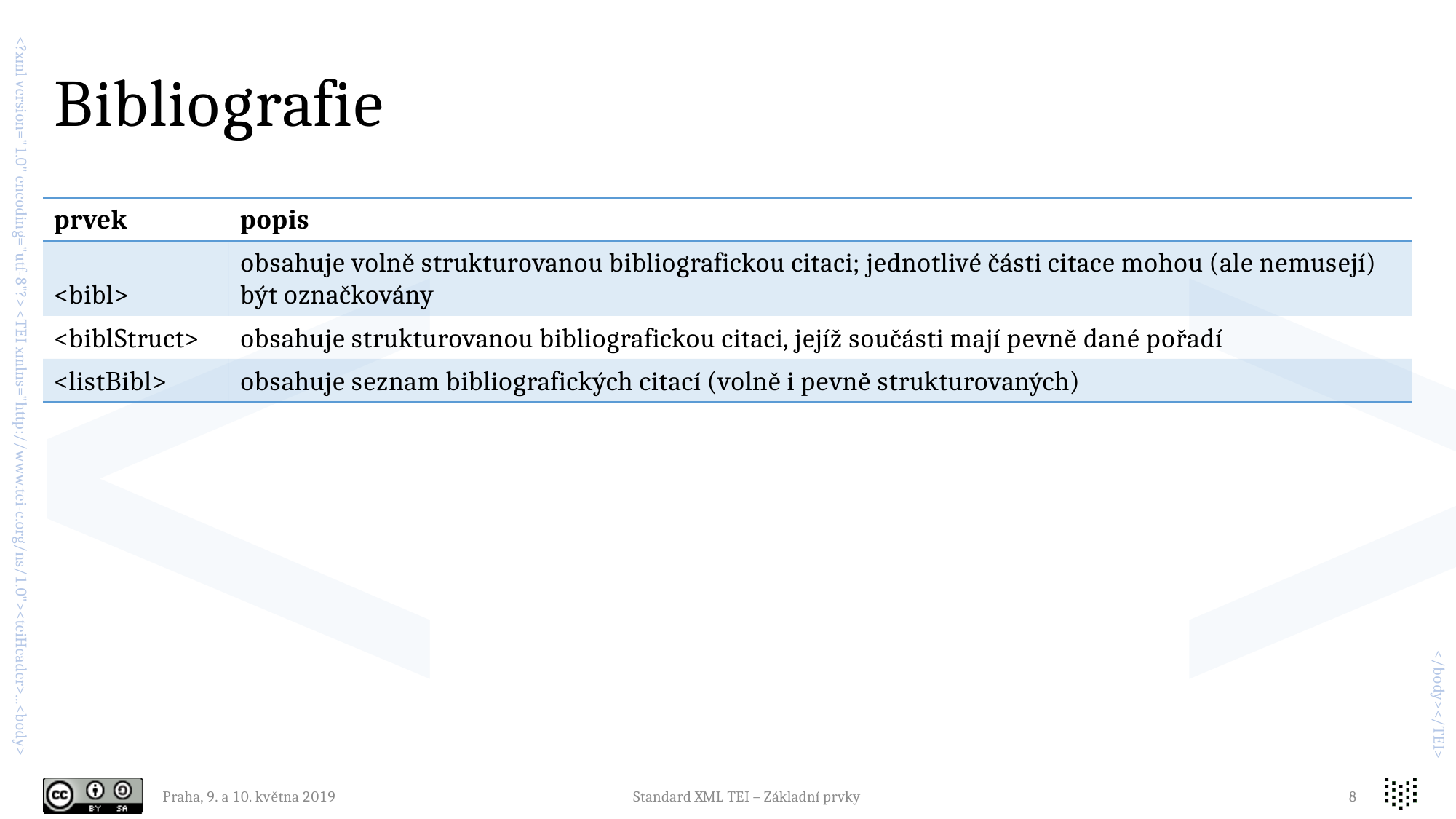

# Bibliografie
| prvek | popis |
| --- | --- |
| <bibl> | obsahuje volně strukturovanou bibliografickou citaci; jednotlivé části citace mohou (ale nemusejí) být označkovány |
| <biblStruct> | obsahuje strukturovanou bibliografickou citaci, jejíž součásti mají pevně dané pořadí |
| <listBibl> | obsahuje seznam bibliografických citací (volně i pevně strukturovaných) |
Praha, 9. a 10. května 2019
Standard XML TEI – Základní prvky
8